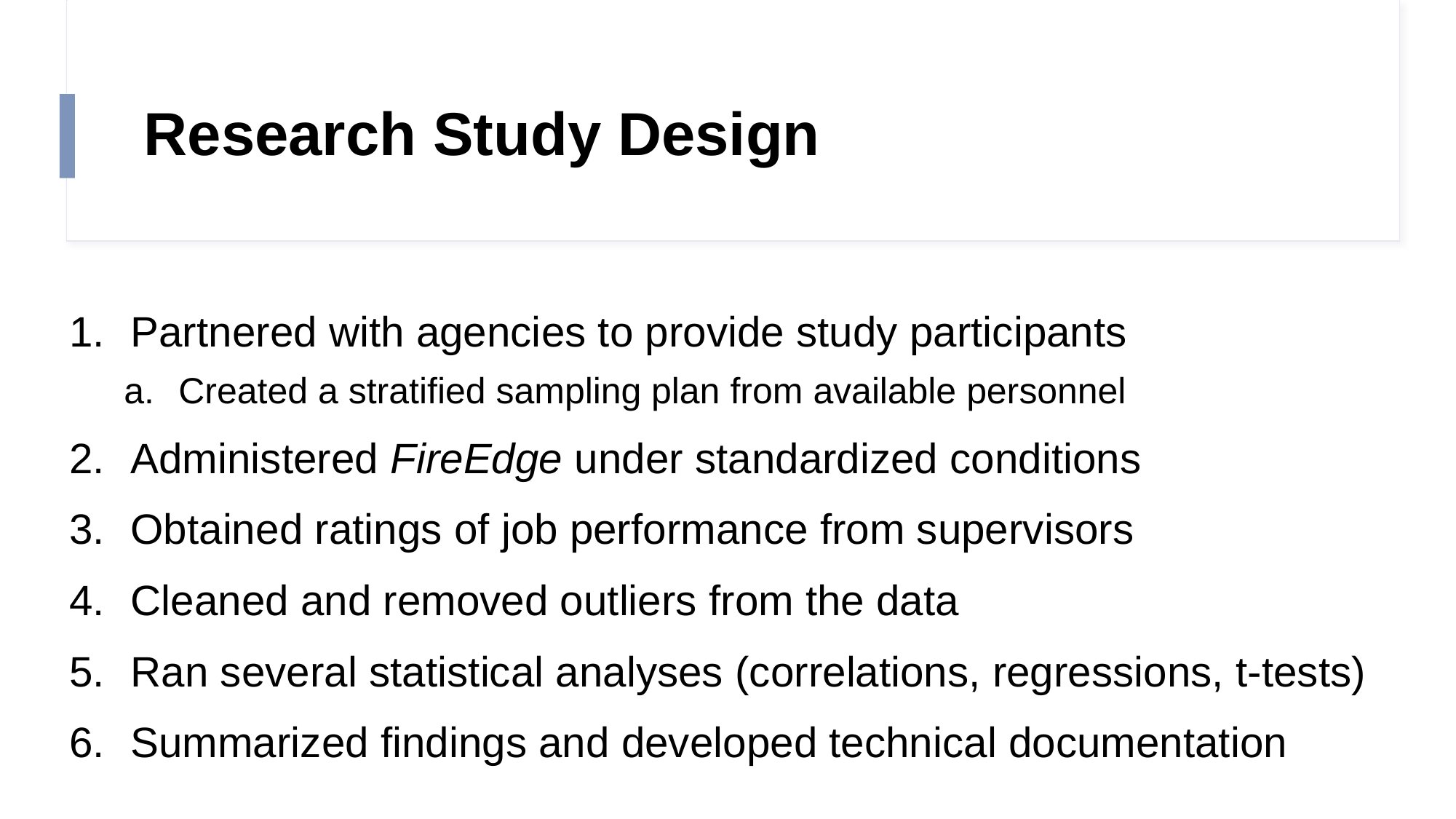

# Research Study Design
Partnered with agencies to provide study participants
Created a stratified sampling plan from available personnel
Administered FireEdge under standardized conditions
Obtained ratings of job performance from supervisors
Cleaned and removed outliers from the data
Ran several statistical analyses (correlations, regressions, t-tests)
Summarized findings and developed technical documentation